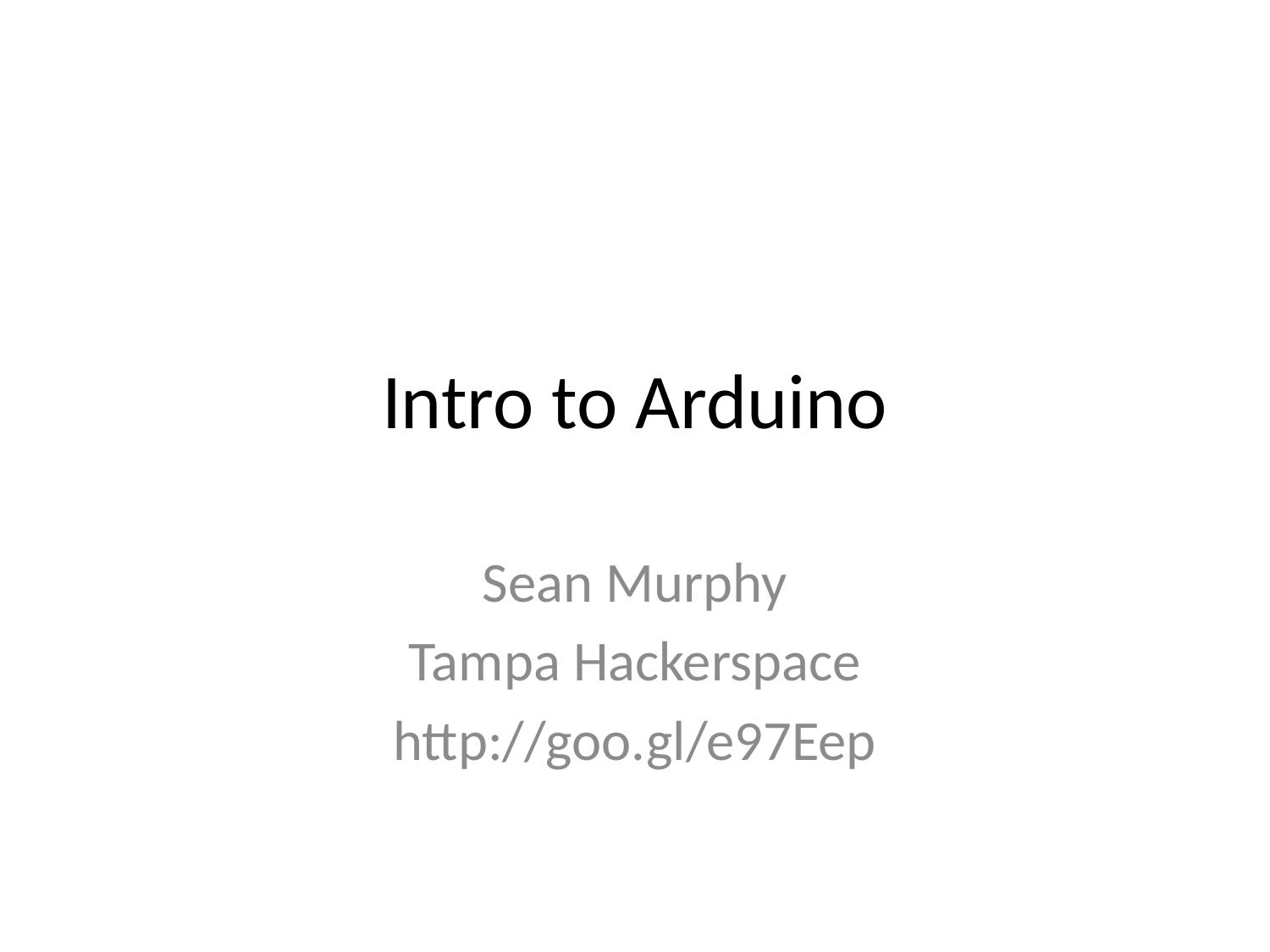

# Intro to Arduino
Sean Murphy
Tampa Hackerspace
http://goo.gl/e97Eep